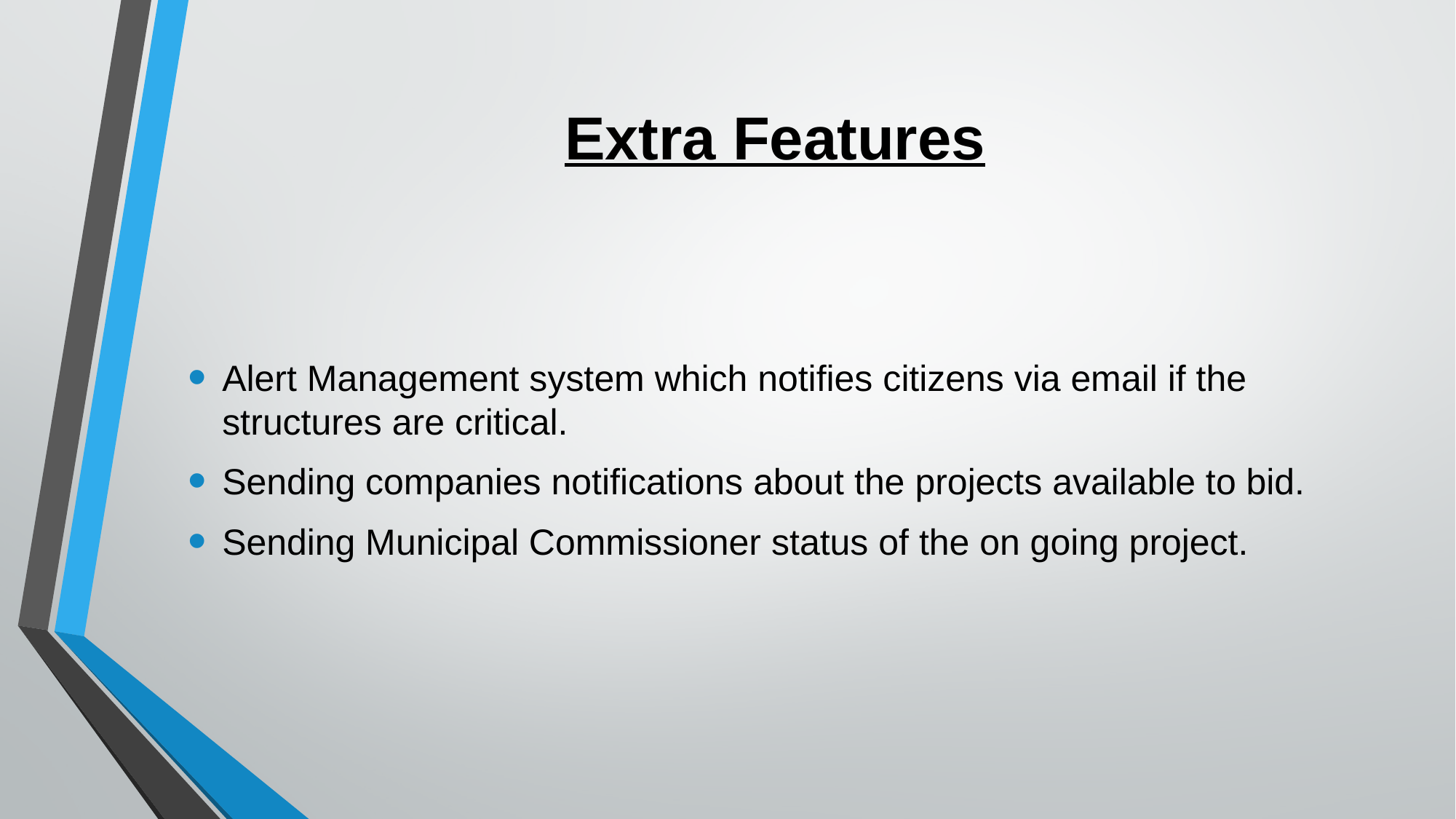

# Extra Features
Alert Management system which notifies citizens via email if the structures are critical.
Sending companies notifications about the projects available to bid.
Sending Municipal Commissioner status of the on going project.